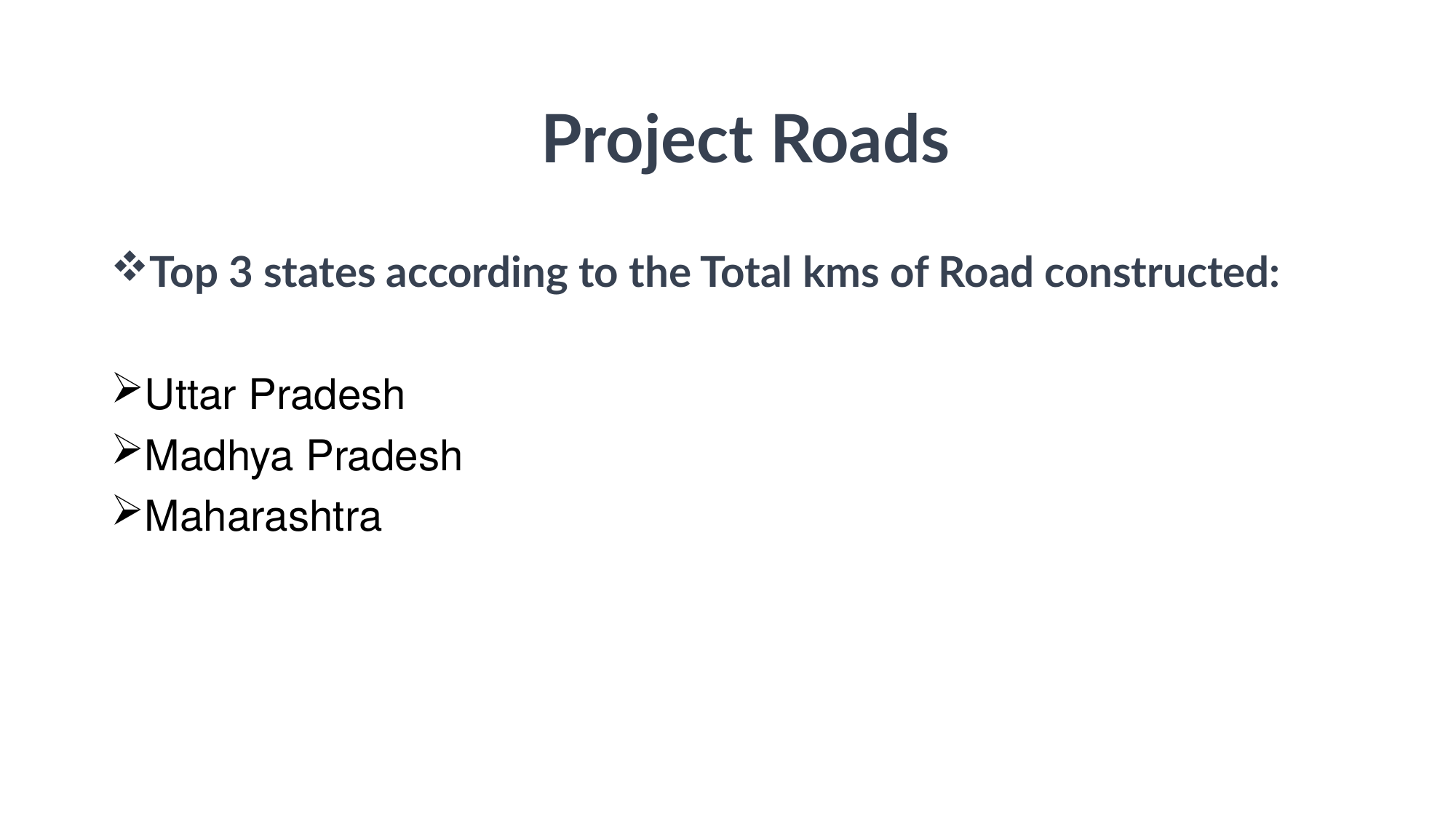

Project Roads
Top 3 states according to the Total kms of Road constructed:

Uttar Pradesh
Madhya Pradesh
Maharashtra